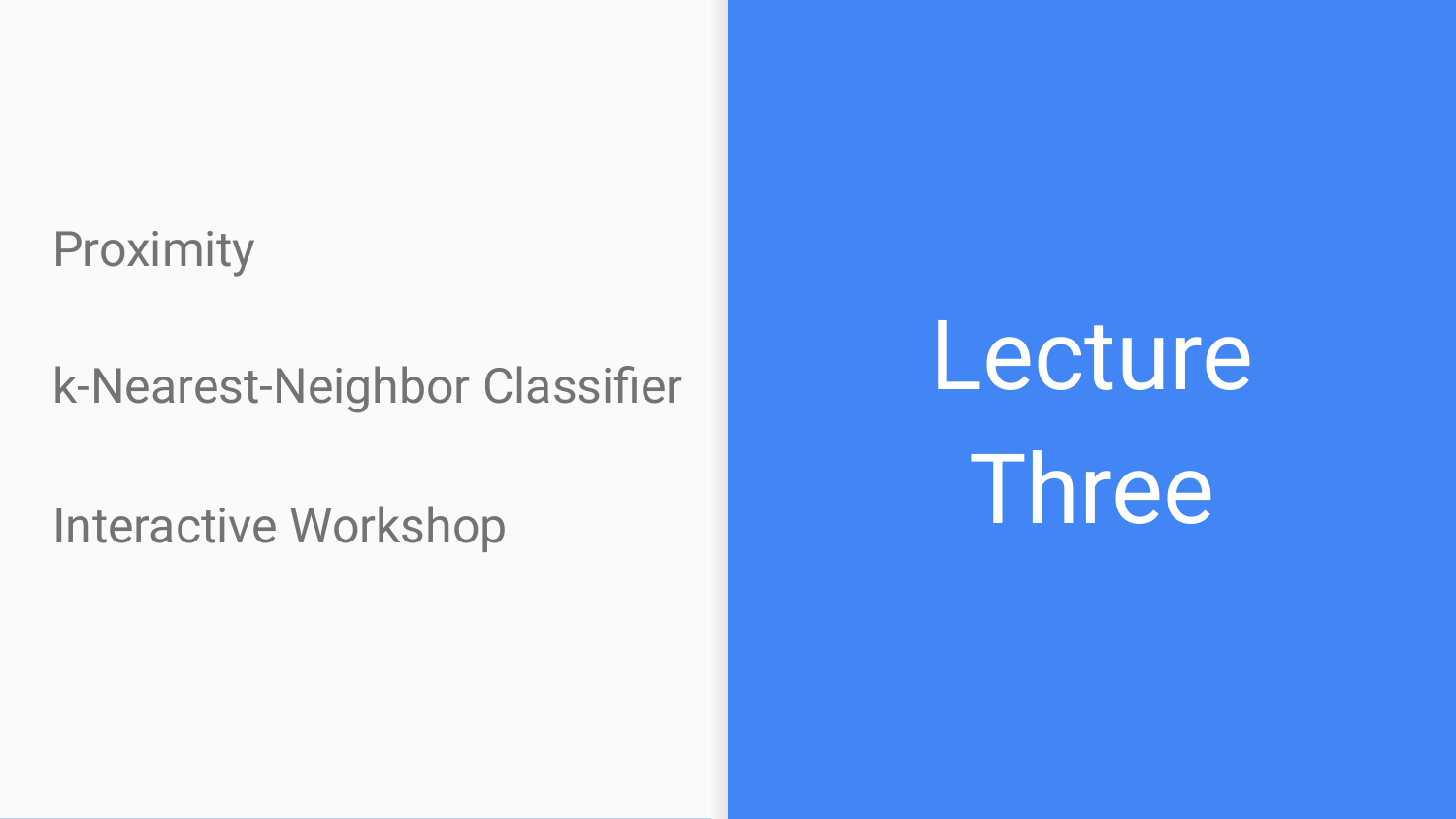

Lecture Three
Proximity

k-Nearest-Neighbor Classifier

Interactive Workshop